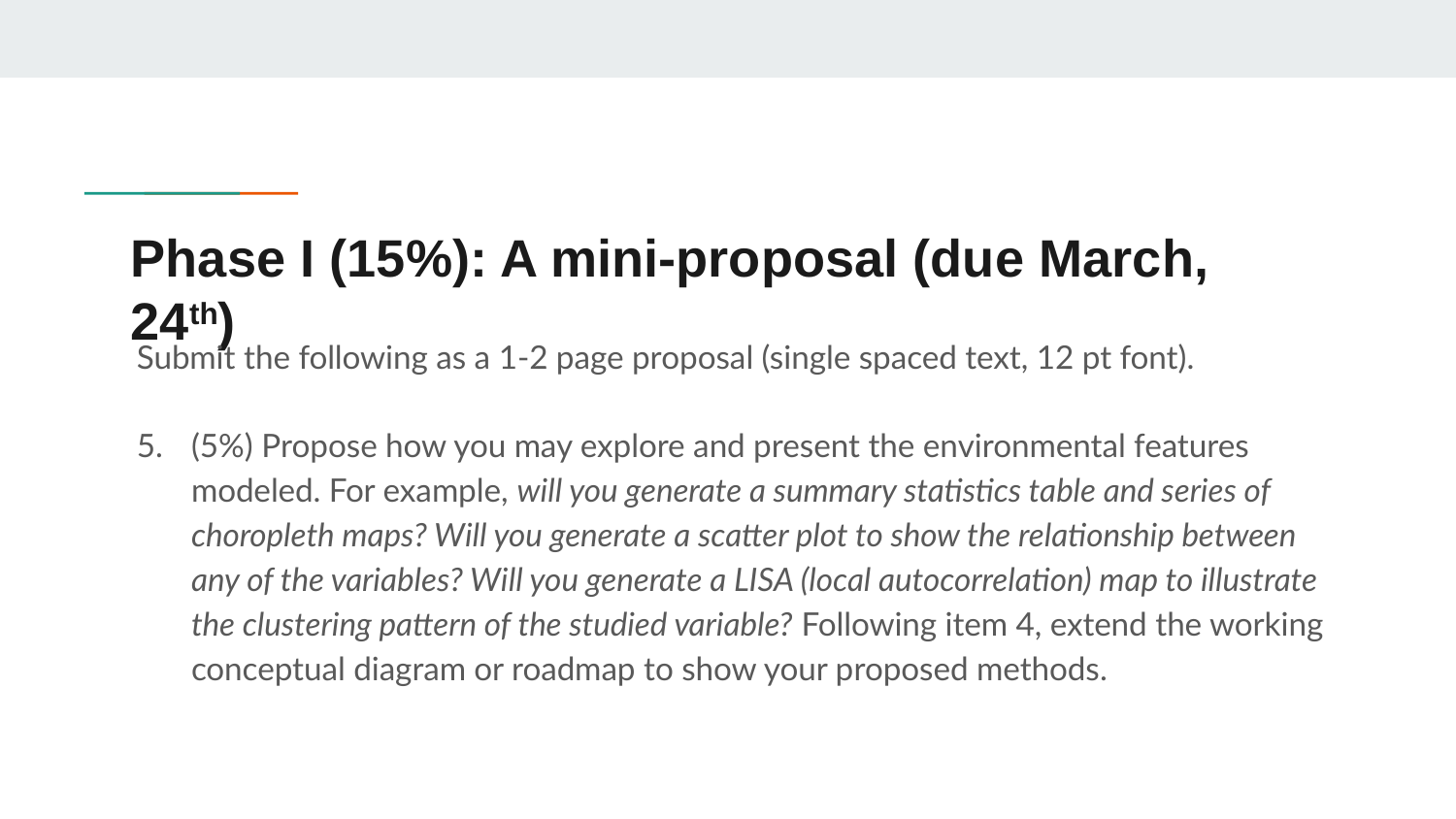

# Phase I (15%): A mini-proposal (due March, 24th)
Submit the following as a 1-2 page proposal (single spaced text, 12 pt font).

(5%) Propose how you may explore and present the environmental features modeled. For example, will you generate a summary statistics table and series of choropleth maps? Will you generate a scatter plot to show the relationship between any of the variables? Will you generate a LISA (local autocorrelation) map to illustrate the clustering pattern of the studied variable? Following item 4, extend the working conceptual diagram or roadmap to show your proposed methods.